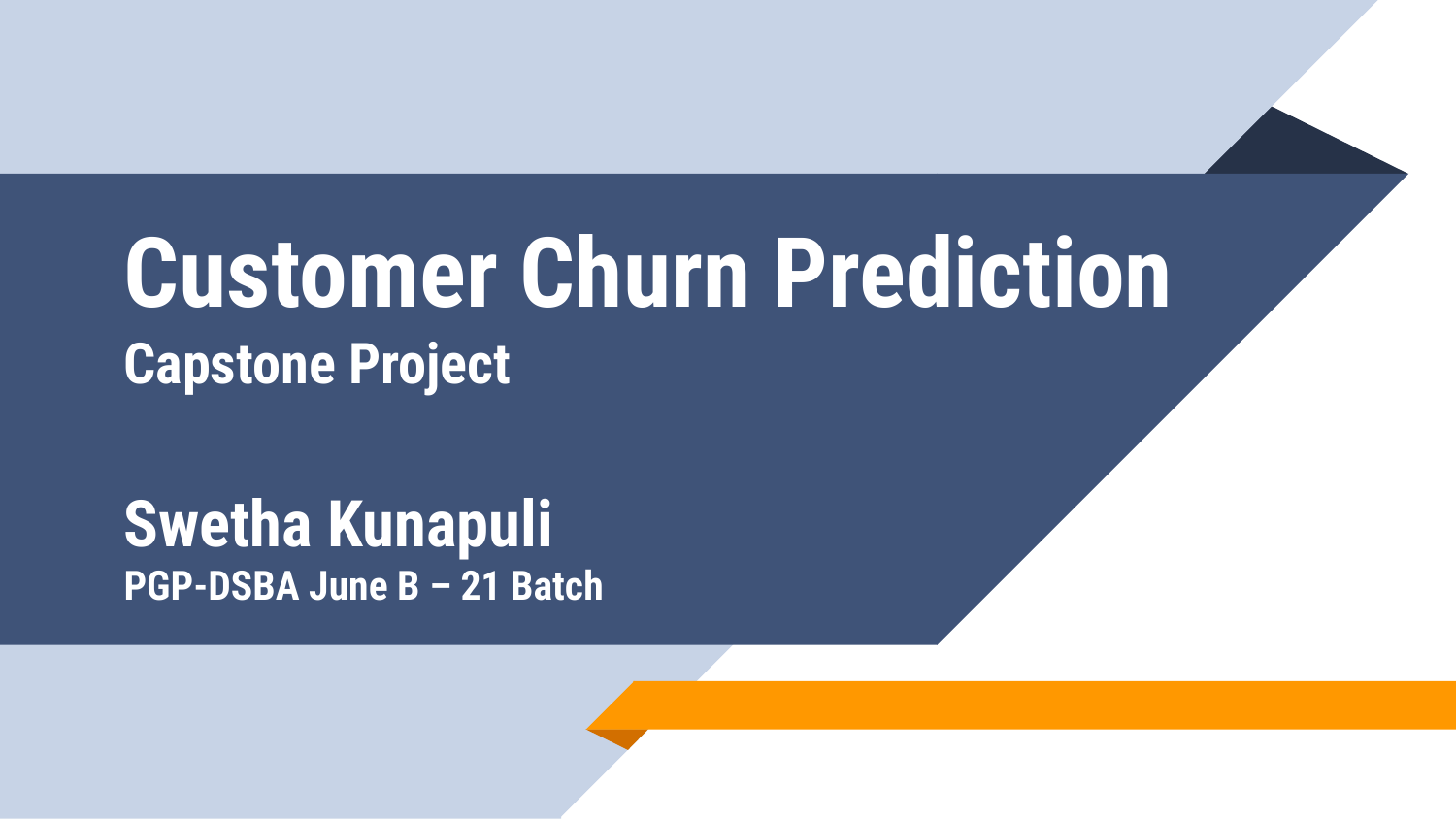

# Customer Churn Prediction Capstone Project Swetha Kunapuli PGP-DSBA June B – 21 Batch